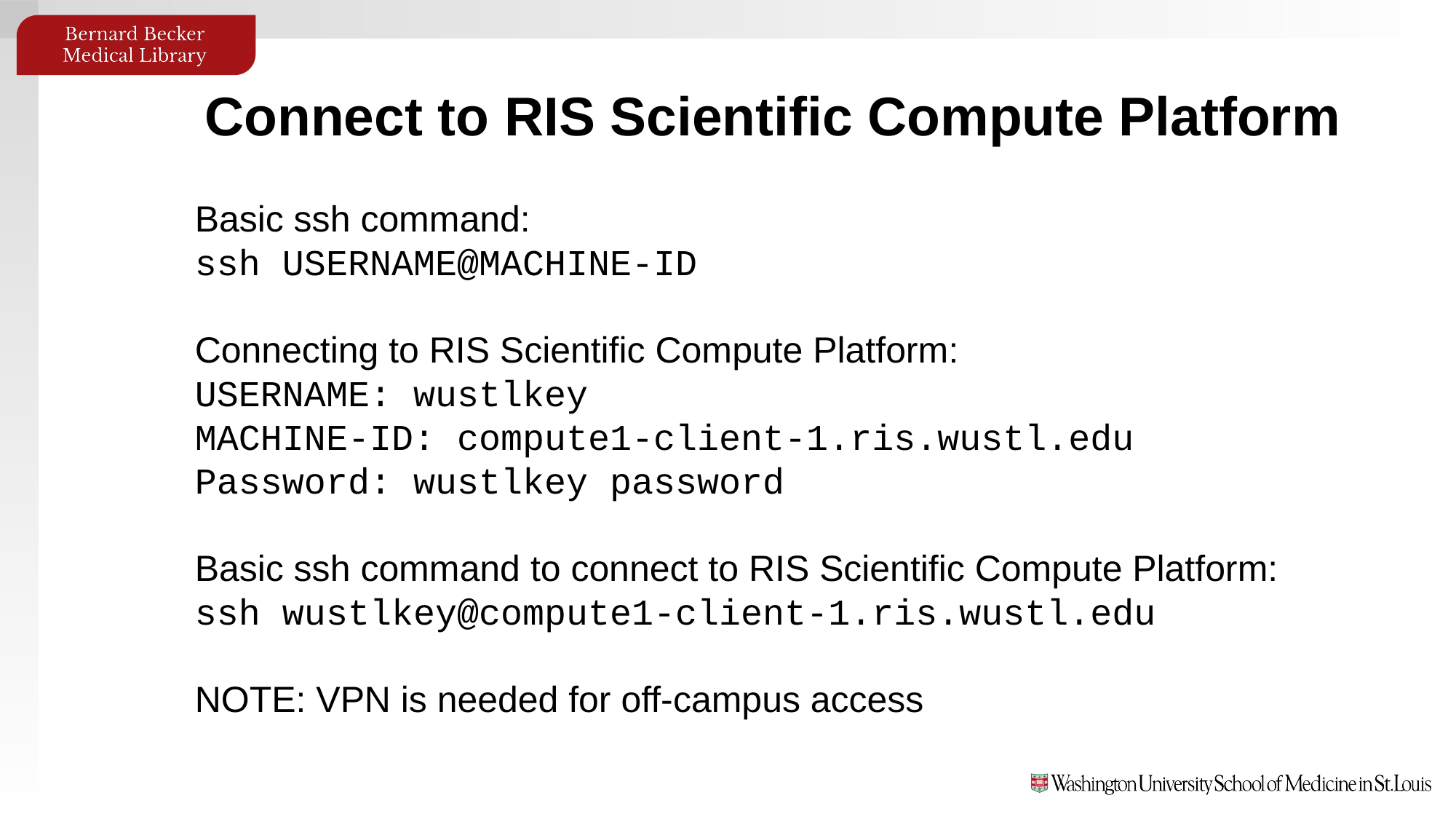

Connect to RIS Scientific Compute Platform
Basic ssh command:
ssh USERNAME@MACHINE-ID

Connecting to RIS Scientific Compute Platform:
USERNAME: wustlkey
MACHINE-ID: compute1-client-1.ris.wustl.edu
Password: wustlkey password

Basic ssh command to connect to RIS Scientific Compute Platform: ssh wustlkey@compute1-client-1.ris.wustl.edu

NOTE: VPN is needed for off-campus access